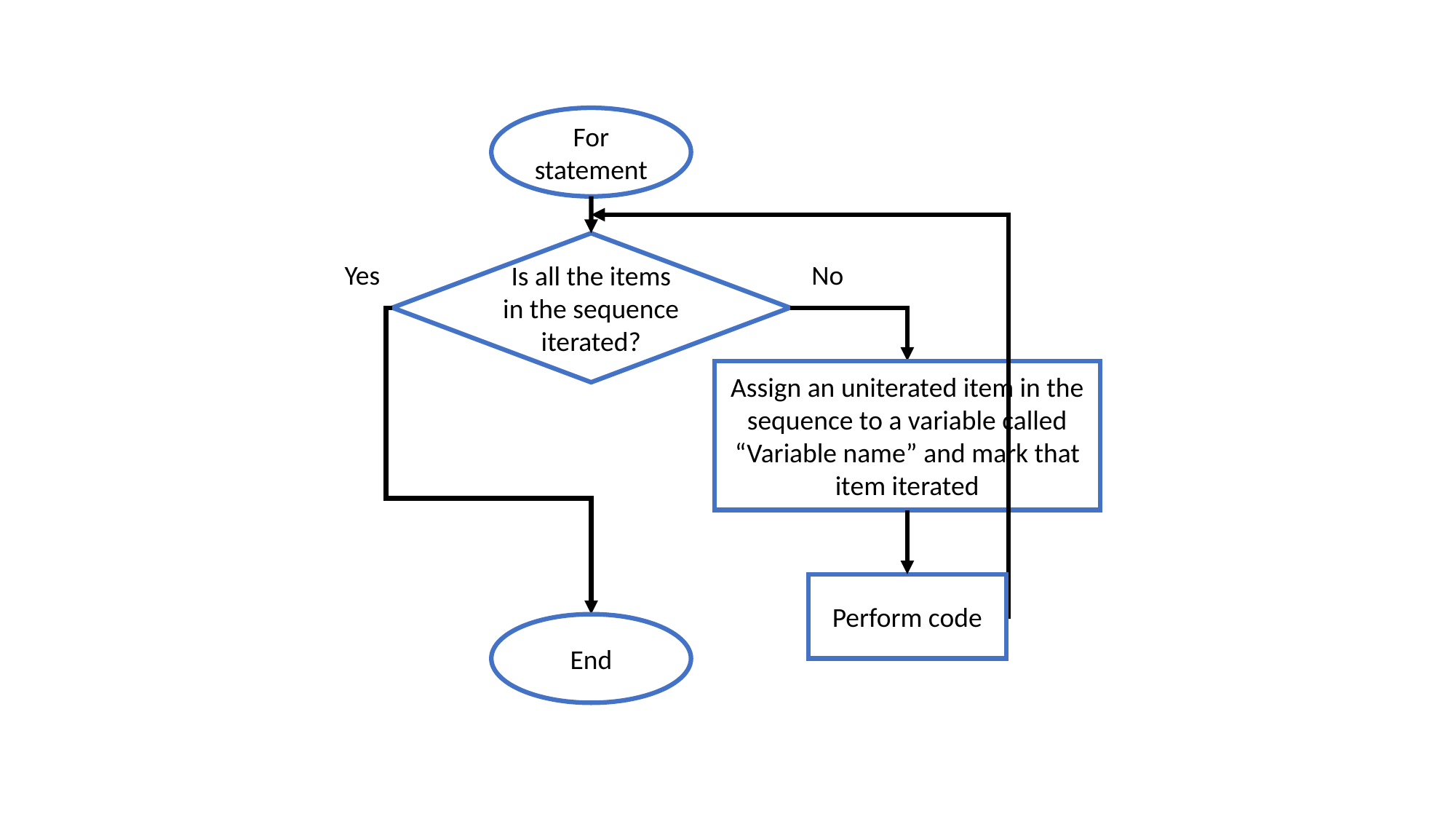

For statement
Is all the items in the sequence iterated?
Yes
No
Assign an uniterated item in the sequence to a variable called “Variable name” and mark that item iterated
Perform code
End